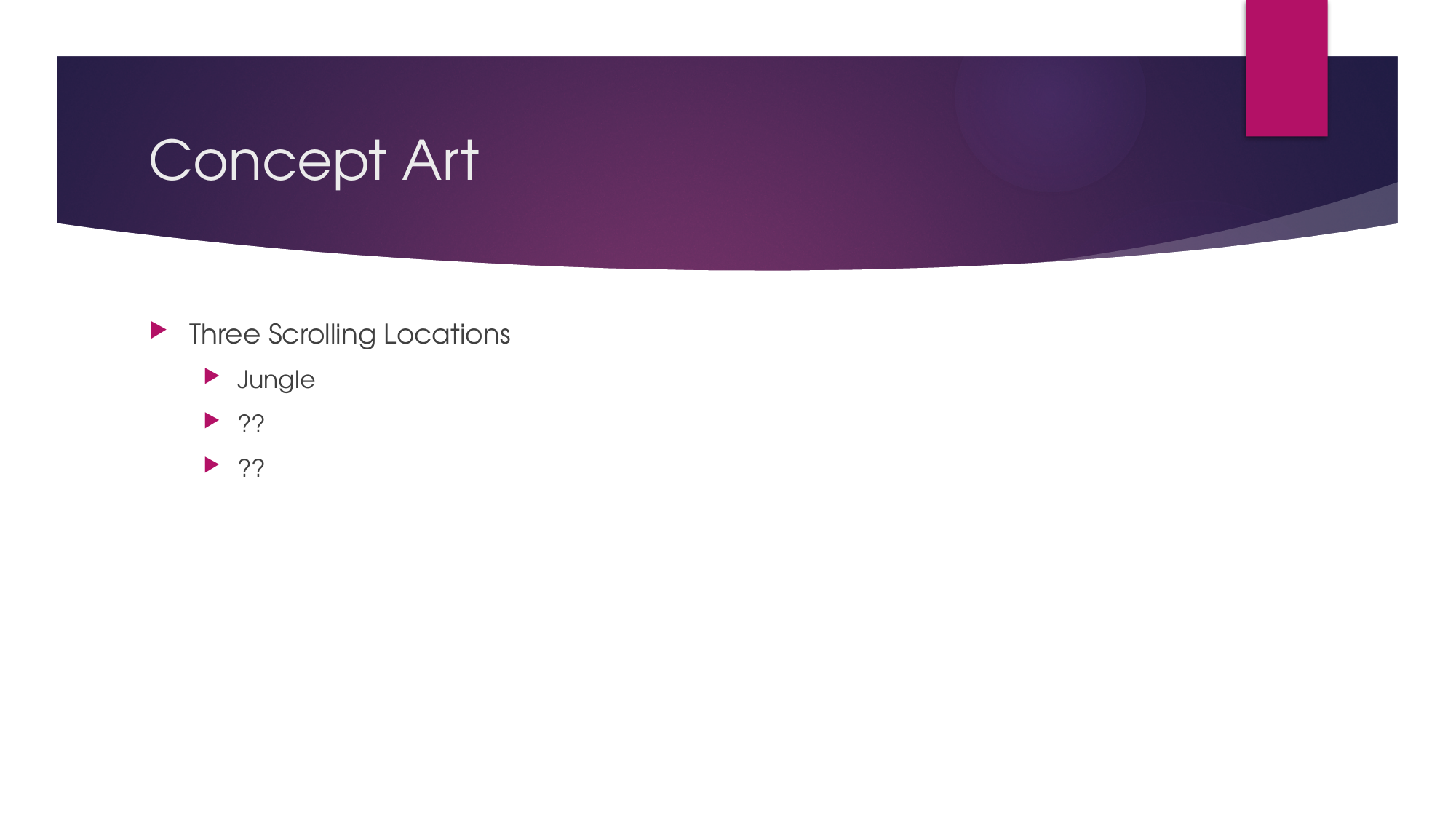

# Concept Art
Three Scrolling Locations
Jungle
??
??